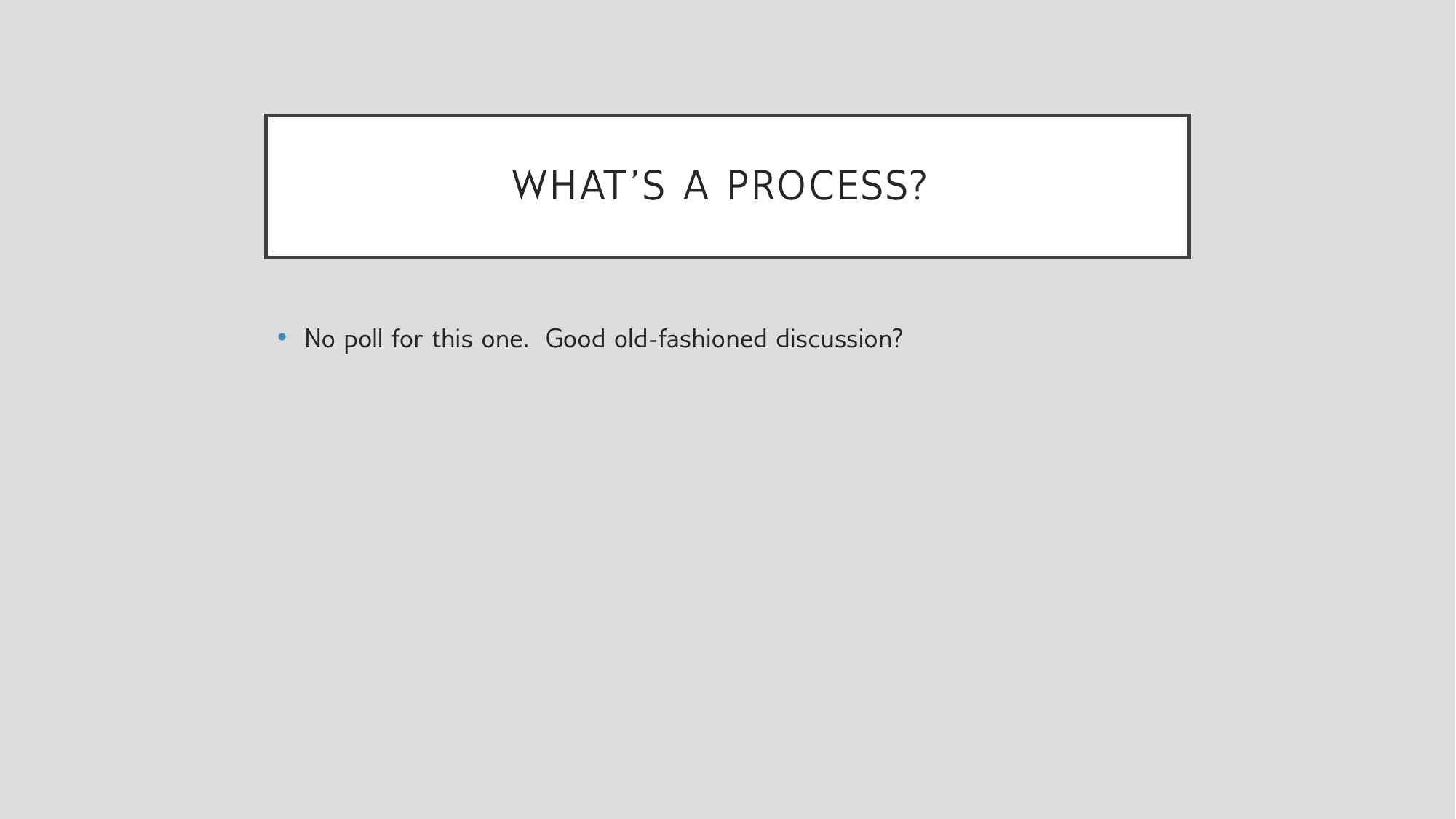

# What’s a Process?
No poll for this one.  Good old-fashioned discussion?